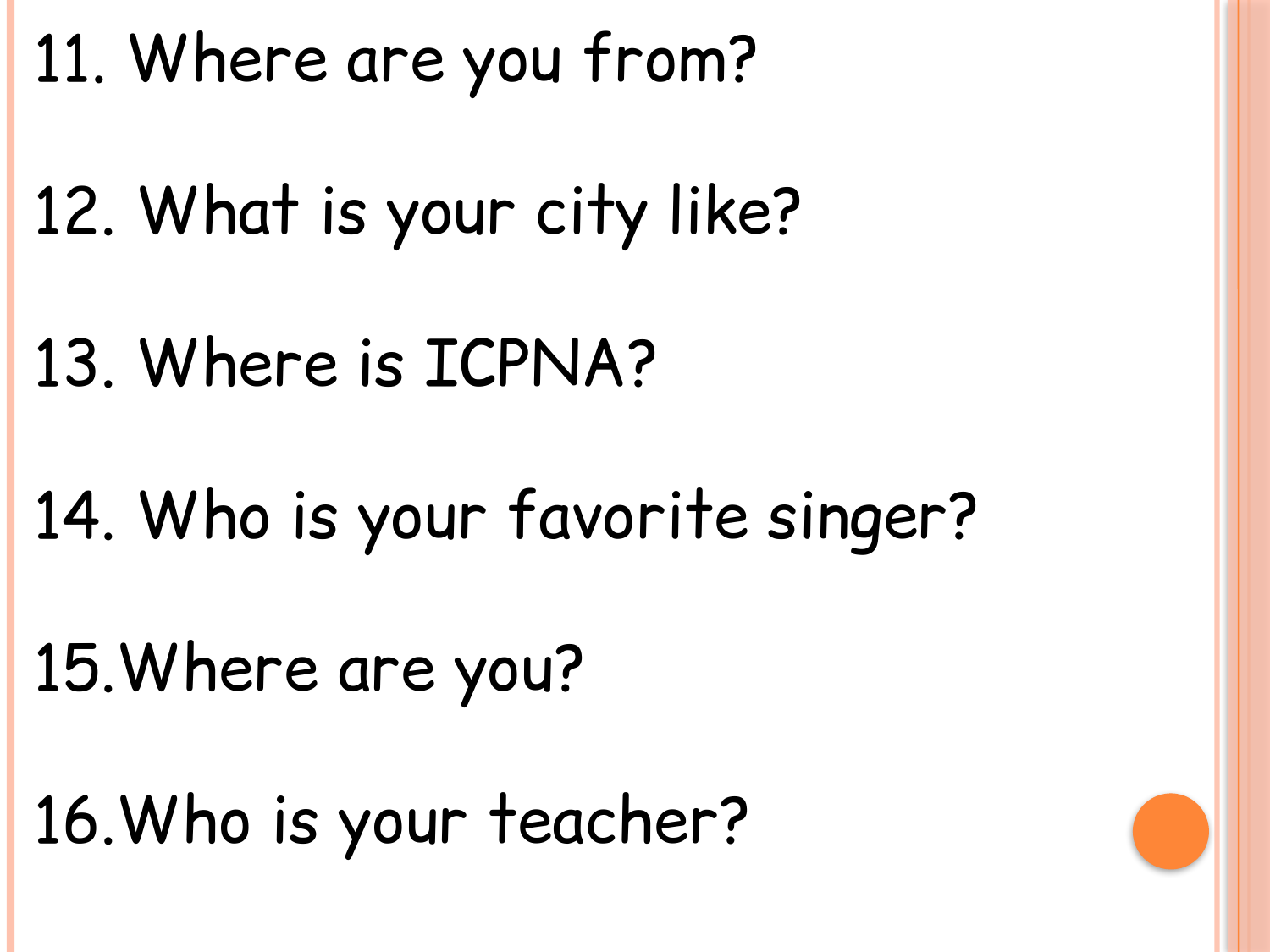

11. Where are you from?

12. What is your city like?

13. Where is ICPNA?

14. Who is your favorite singer?

15.Where are you?

16.Who is your teacher?